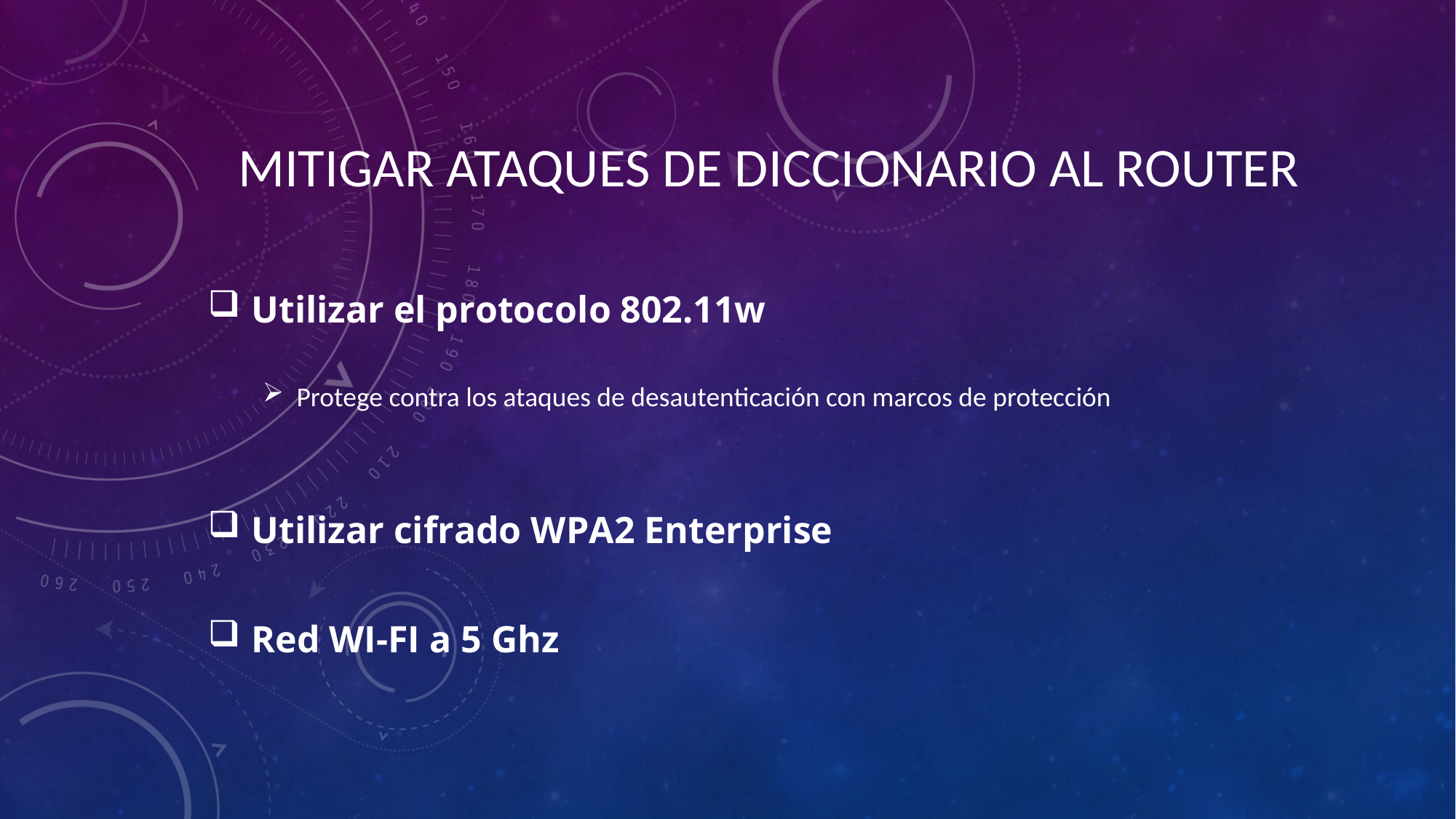

# MITIGAR ATAQUES DE DICCIONARIO AL ROUTER
 Utilizar el protocolo 802.11w
Protege contra los ataques de desautenticación con marcos de protección

 Utilizar cifrado WPA2 Enterprise
 Red WI-FI a 5 Ghz